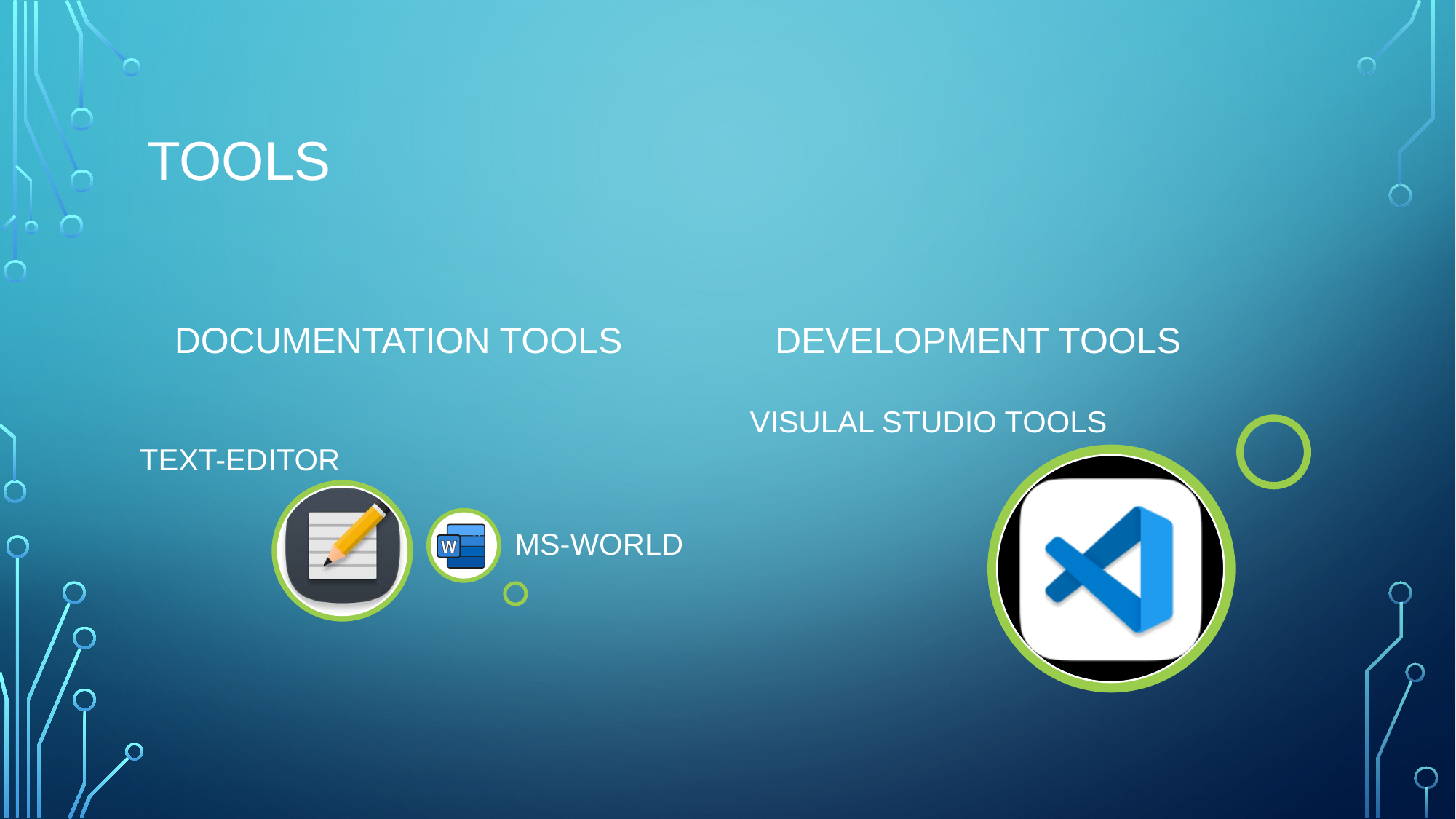

# TOOLS
DEVELOPMENT TOOLS
DOCUMENTATION TOOLS
TEXT-EDITOR
MS-WORLD
VISULAL STUDIO TOOLS